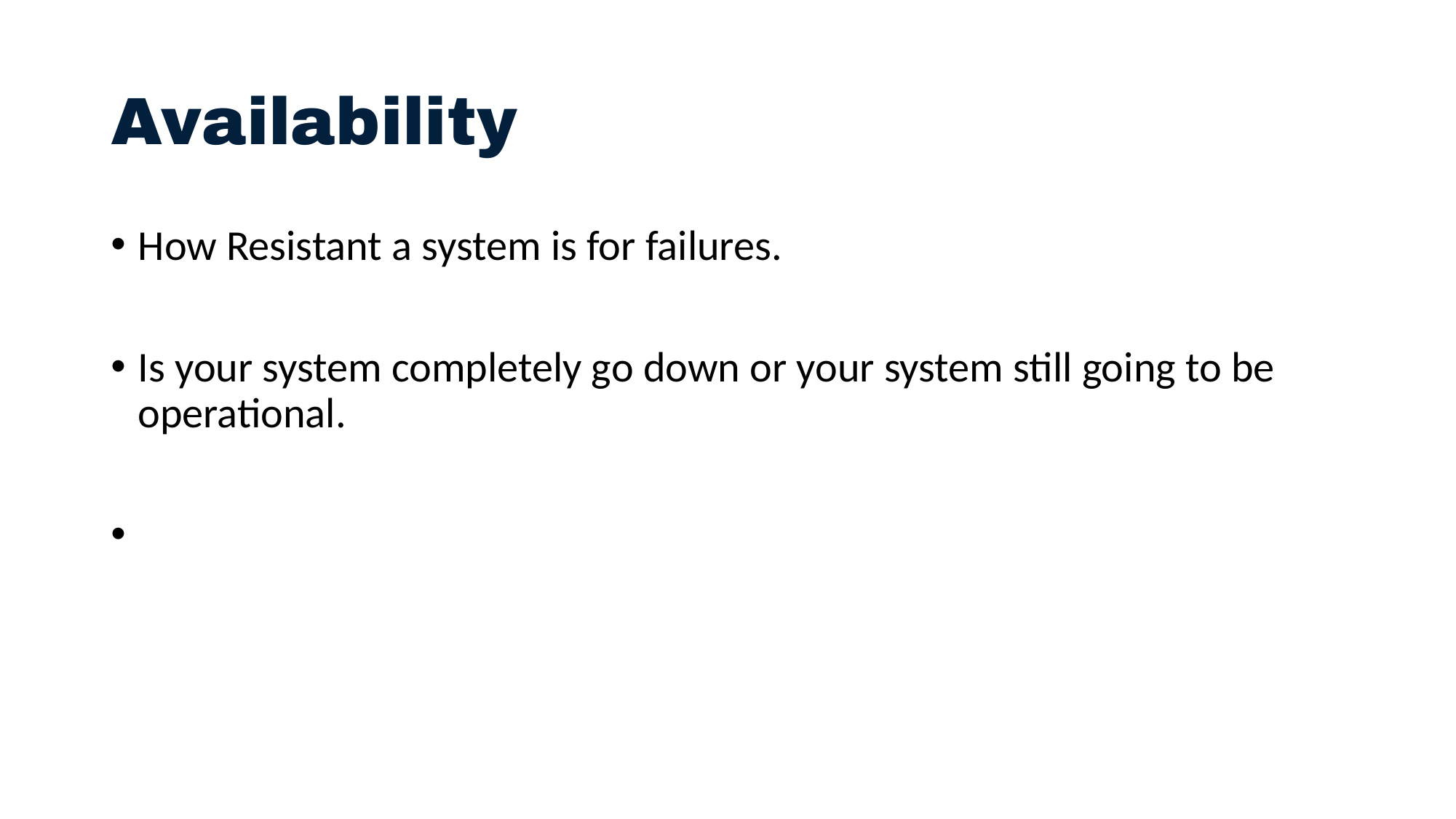

Availability
How Resistant a system is for failures.

Is your system completely go down or your system still going to be operational.